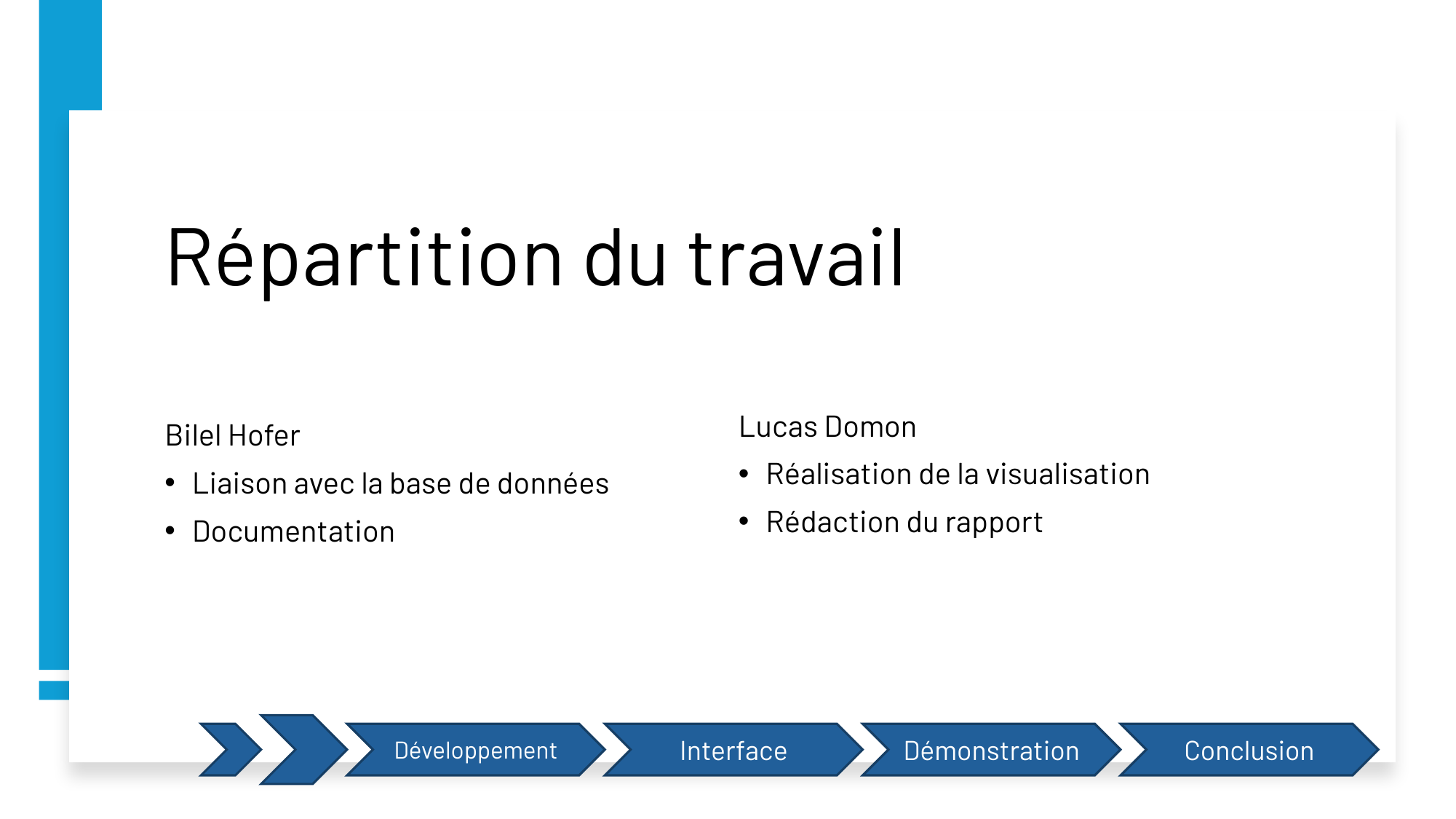

# Répartition du travail

Lucas Domon
Réalisation de la visualisation
Rédaction du rapport
Bilel Hofer
Liaison avec la base de données
Documentation

Développement
Interface
Démonstration
Conclusion